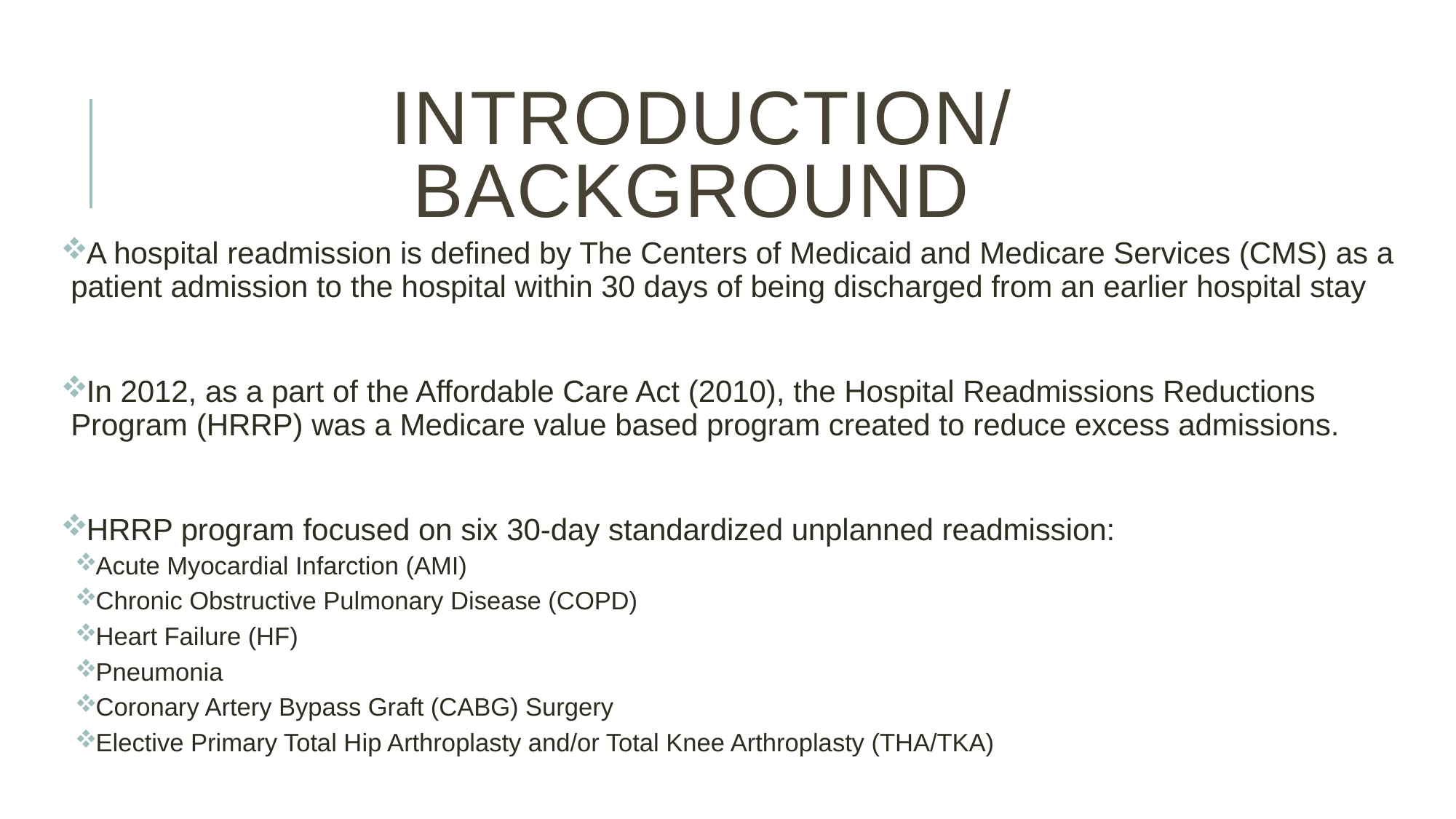

# Introduction/Background
A hospital readmission is defined by The Centers of Medicaid and Medicare Services (CMS) as a patient admission to the hospital within 30 days of being discharged from an earlier hospital stay

In 2012, as a part of the Affordable Care Act (2010), the Hospital Readmissions Reductions Program (HRRP) was a Medicare value based program created to reduce excess admissions.

HRRP program focused on six 30-day standardized unplanned readmission:
Acute Myocardial Infarction (AMI)
Chronic Obstructive Pulmonary Disease (COPD)
Heart Failure (HF)
Pneumonia
Coronary Artery Bypass Graft (CABG) Surgery
Elective Primary Total Hip Arthroplasty and/or Total Knee Arthroplasty (THA/TKA)